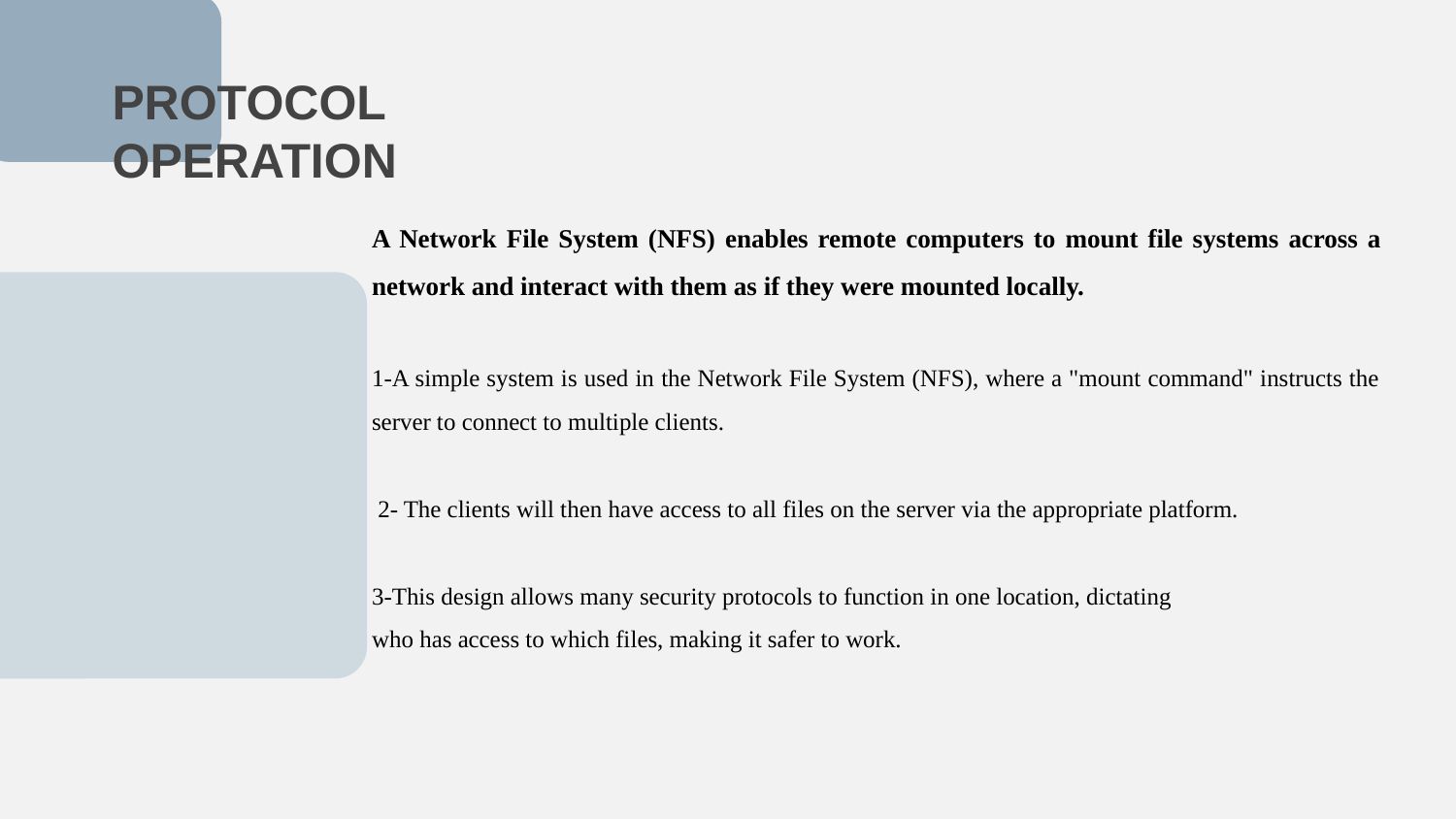

# PROTOCOL OPERATION
A Network File System (NFS) enables remote computers to mount file systems across a network and interact with them as if they were mounted locally.

1-A simple system is used in the Network File System (NFS), where a "mount command" instructs the server to connect to multiple clients.

 2- The clients will then have access to all files on the server via the appropriate platform.

3-This design allows many security protocols to function in one location, dictating
who has access to which files, making it safer to work.